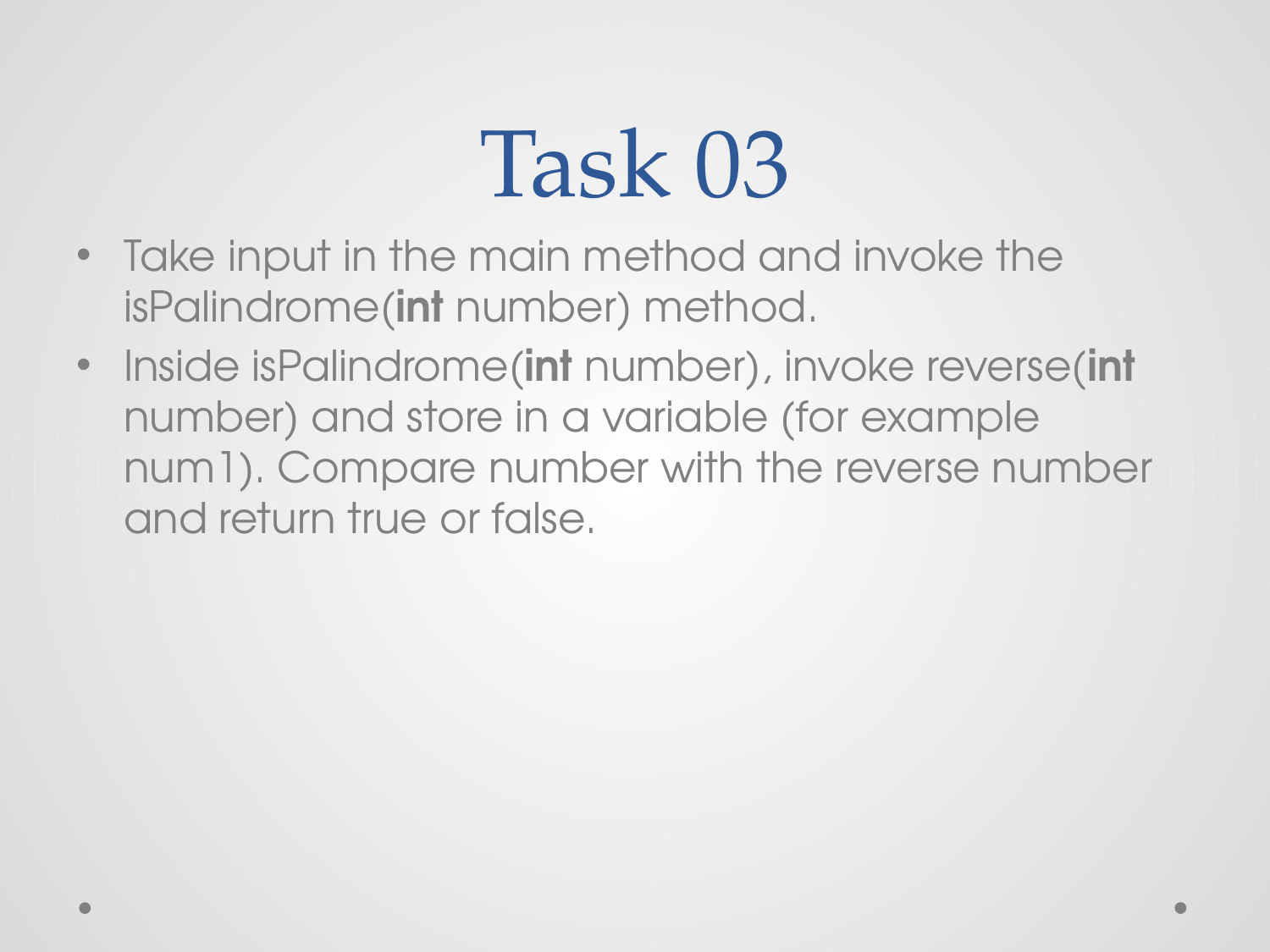

# Task 03
Take input in the main method and invoke the isPalindrome(int number) method.
Inside isPalindrome(int number), invoke reverse(int number) and store in a variable (for example num1). Compare number with the reverse number and return true or false.